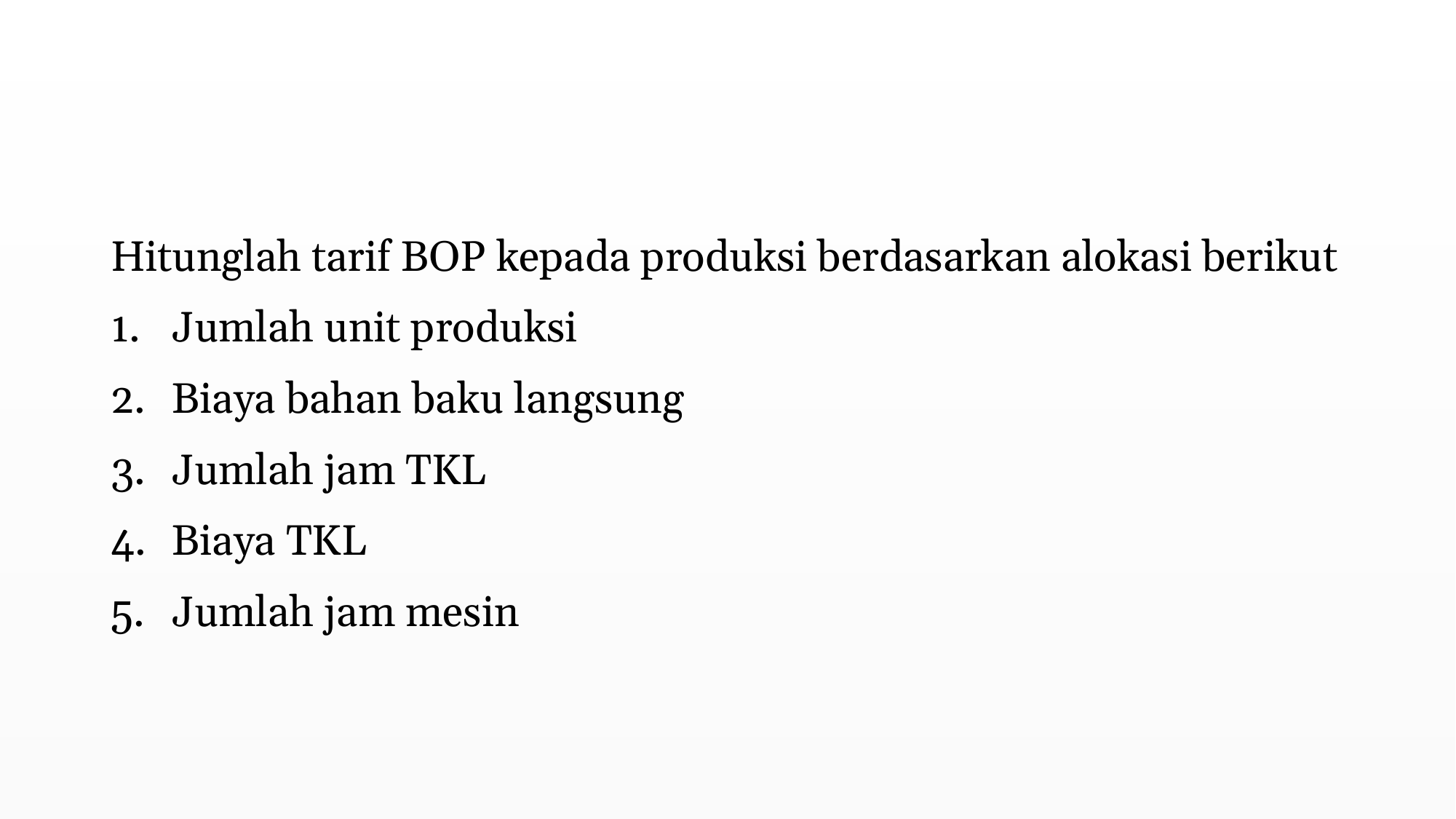

#
Hitunglah tarif BOP kepada produksi berdasarkan alokasi berikut
Jumlah unit produksi
Biaya bahan baku langsung
Jumlah jam TKL
Biaya TKL
Jumlah jam mesin